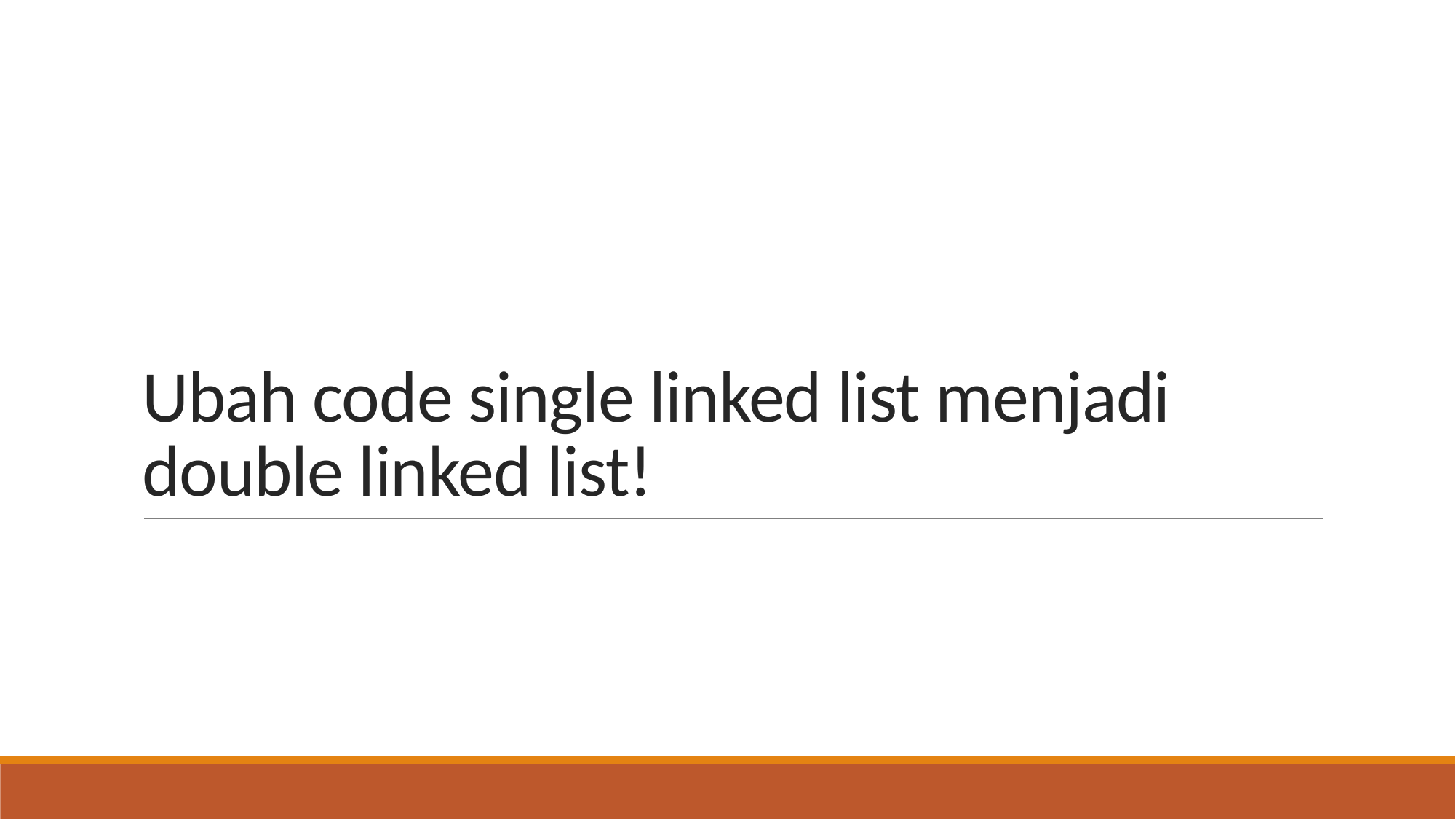

# Ubah code single linked list menjadi double linked list!